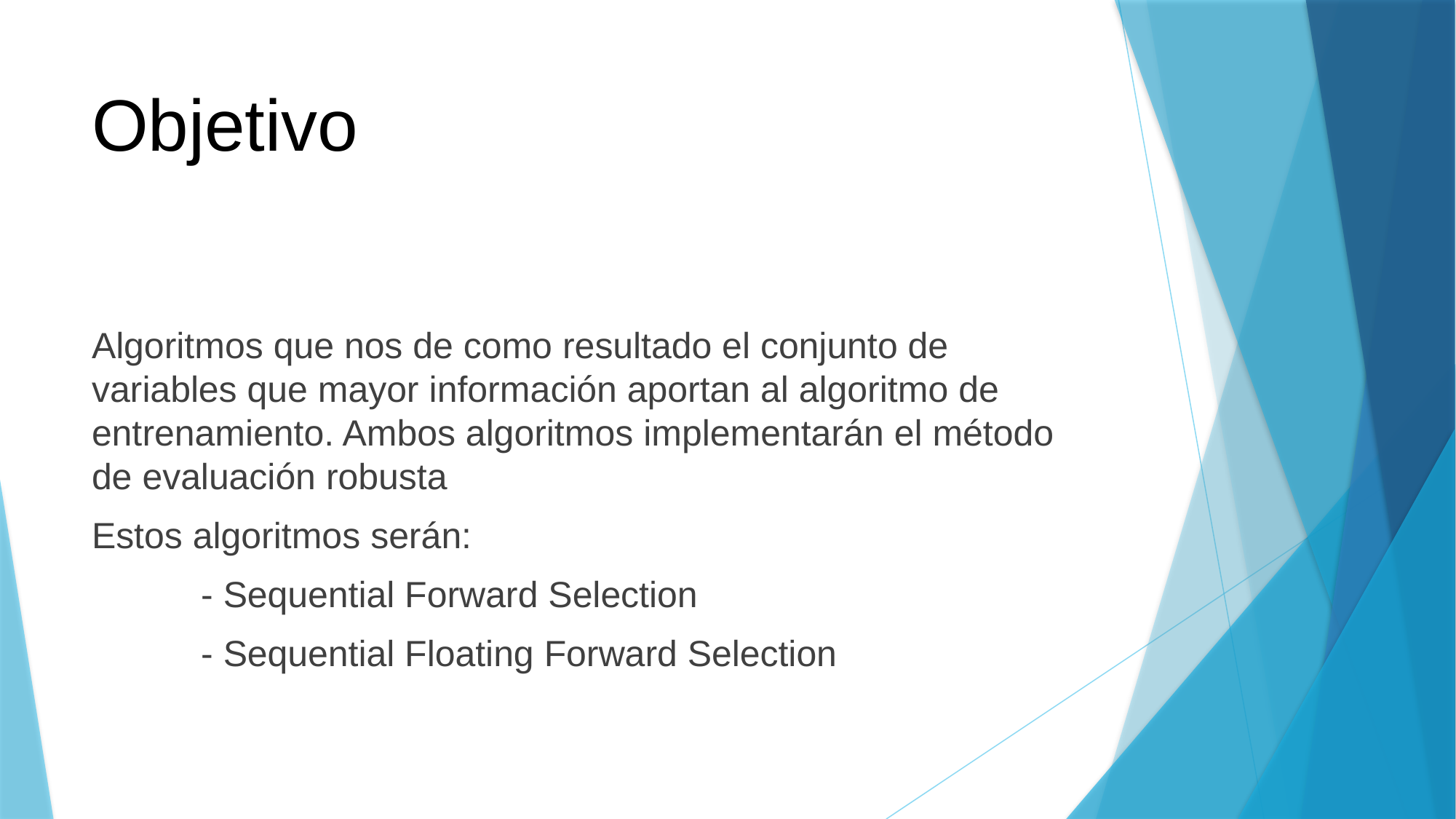

# Objetivo

Algoritmos que nos de como resultado el conjunto de variables que mayor información aportan al algoritmo de entrenamiento. Ambos algoritmos implementarán el método de evaluación robusta
Estos algoritmos serán:
	- Sequential Forward Selection
	- Sequential Floating Forward Selection